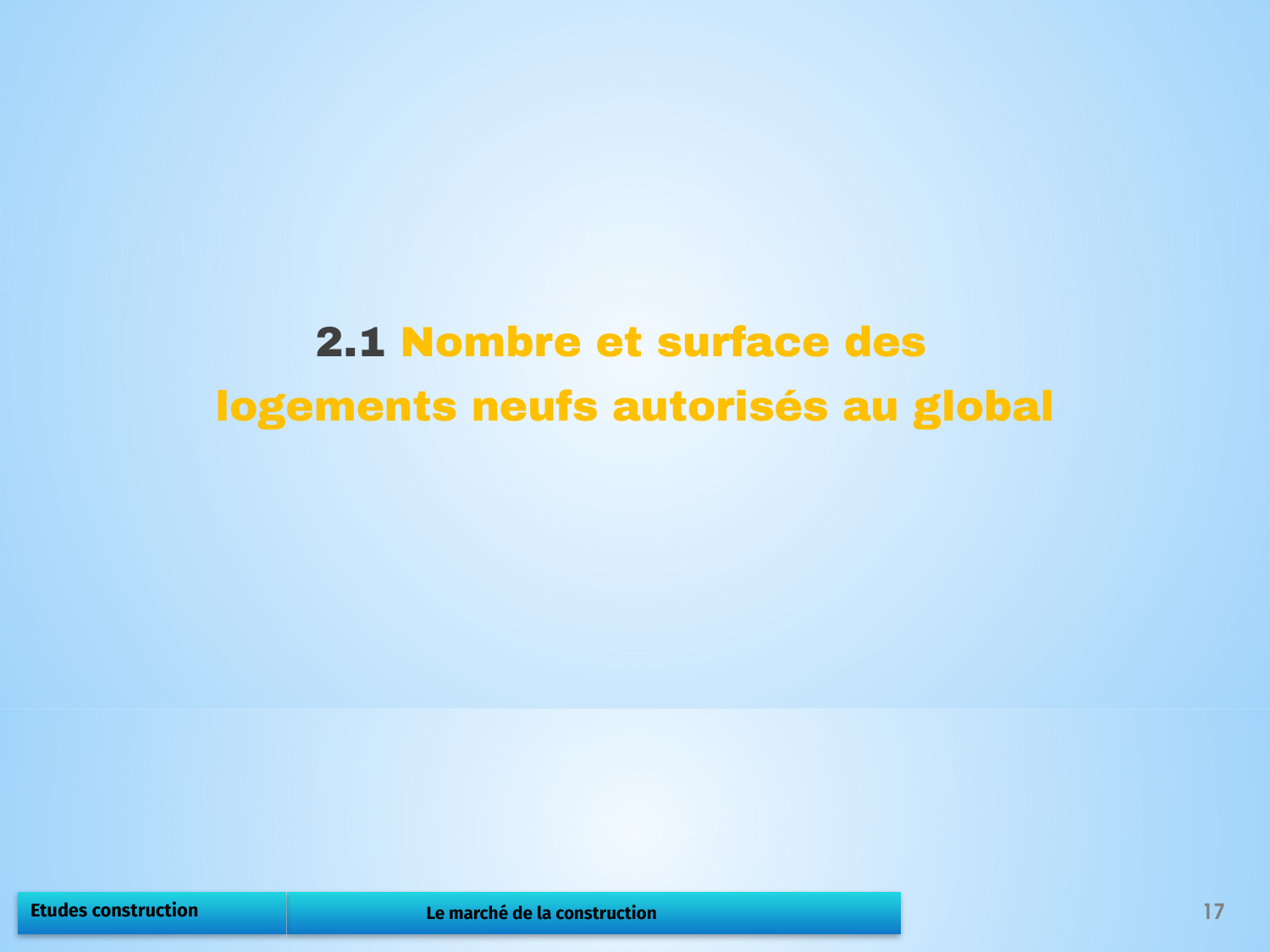

2.1 Nombre et surface des
logements neufs autorisés au global
17